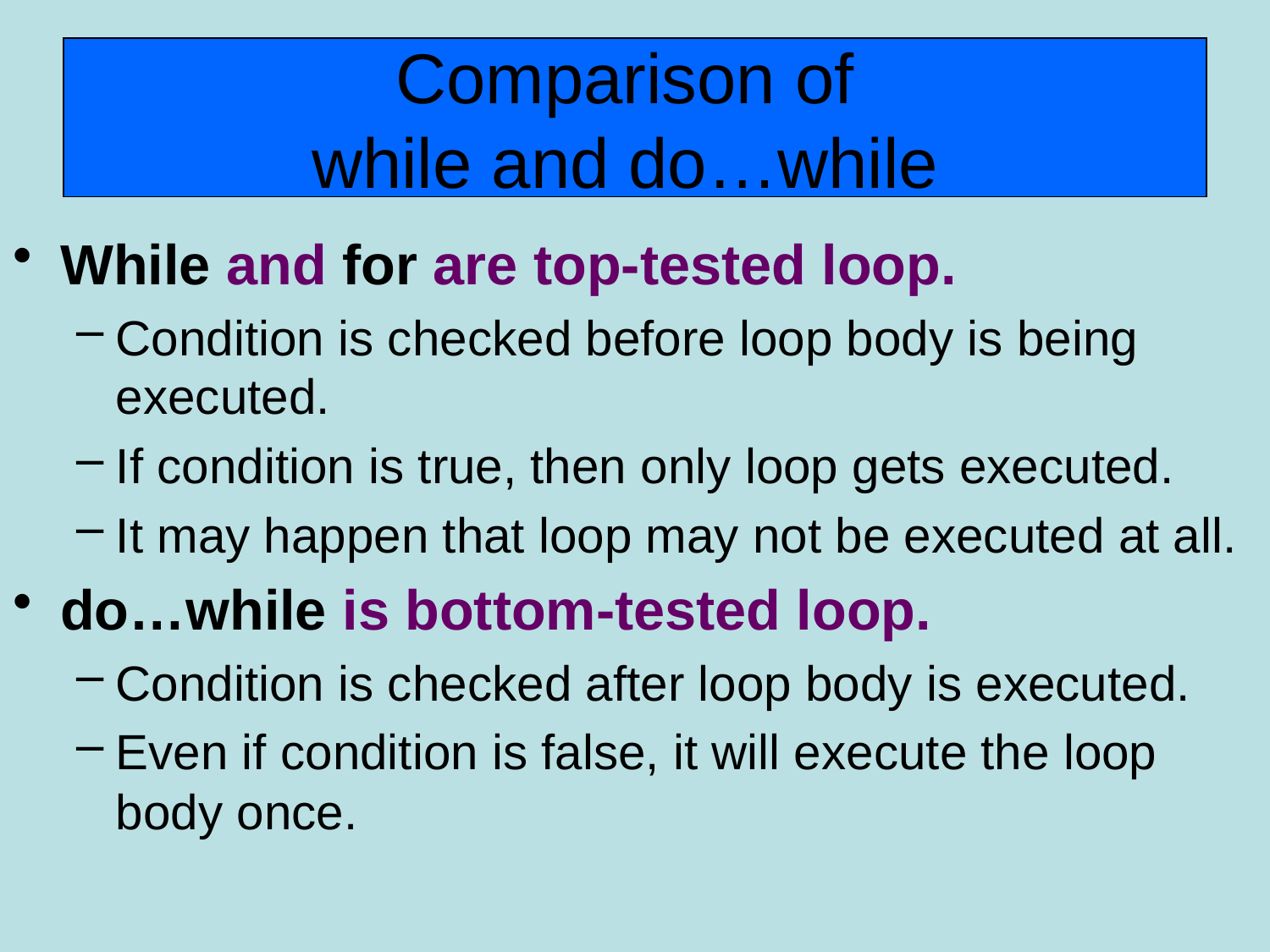

# Comparison of while and do…while
While and for are top-tested loop.
Condition is checked before loop body is being executed.
If condition is true, then only loop gets executed.
It may happen that loop may not be executed at all.
do…while is bottom-tested loop.
Condition is checked after loop body is executed.
Even if condition is false, it will execute the loop body once.